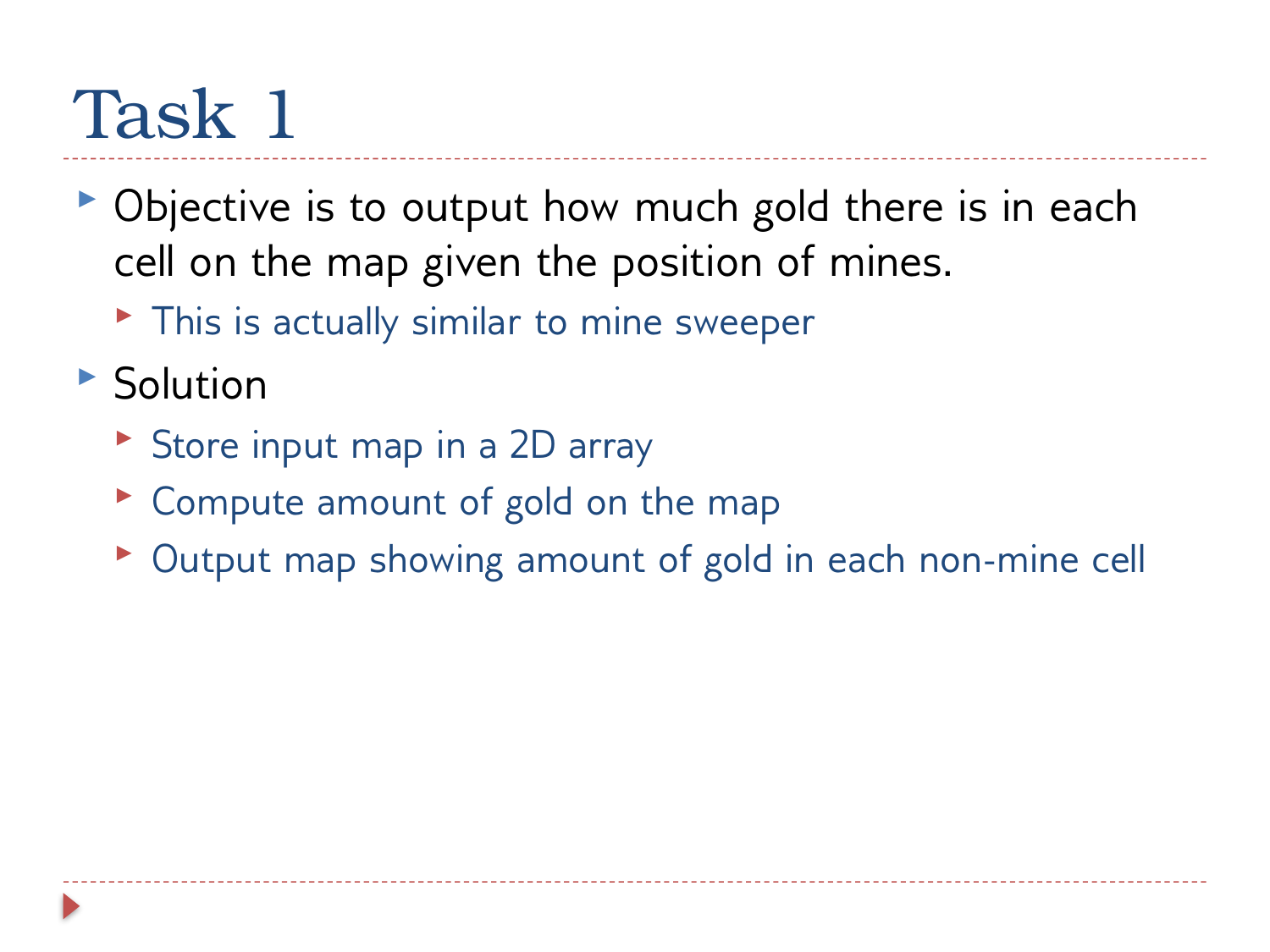

# Task 1
Objective is to output how much gold there is in each cell on the map given the position of mines.
This is actually similar to mine sweeper
Solution
Store input map in a 2D array
Compute amount of gold on the map
Output map showing amount of gold in each non-mine cell